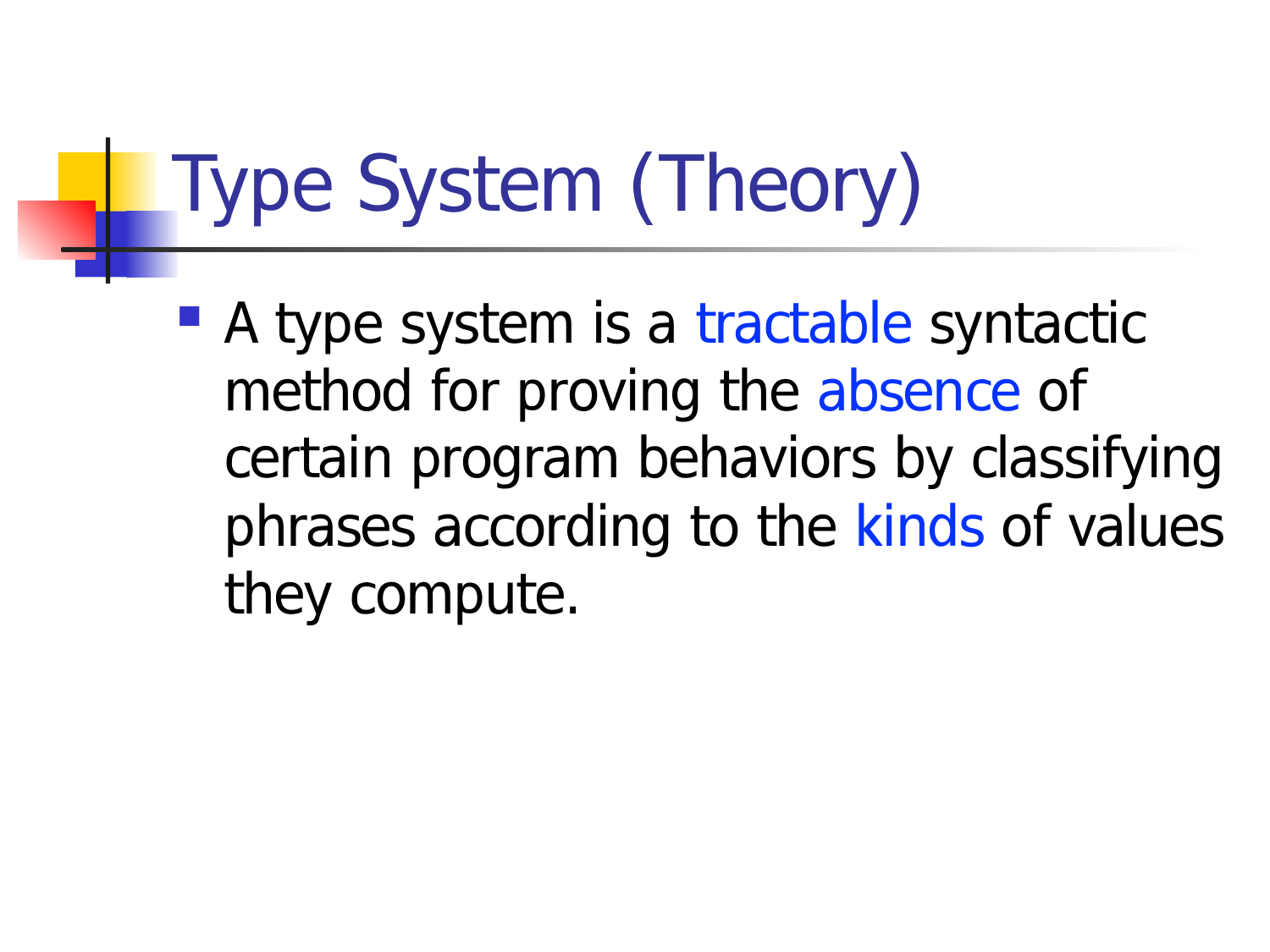

# Type System (Theory)
A type system is a tractable syntactic method for proving the absence of certain program behaviors by classifying phrases according to the kinds of values they compute.